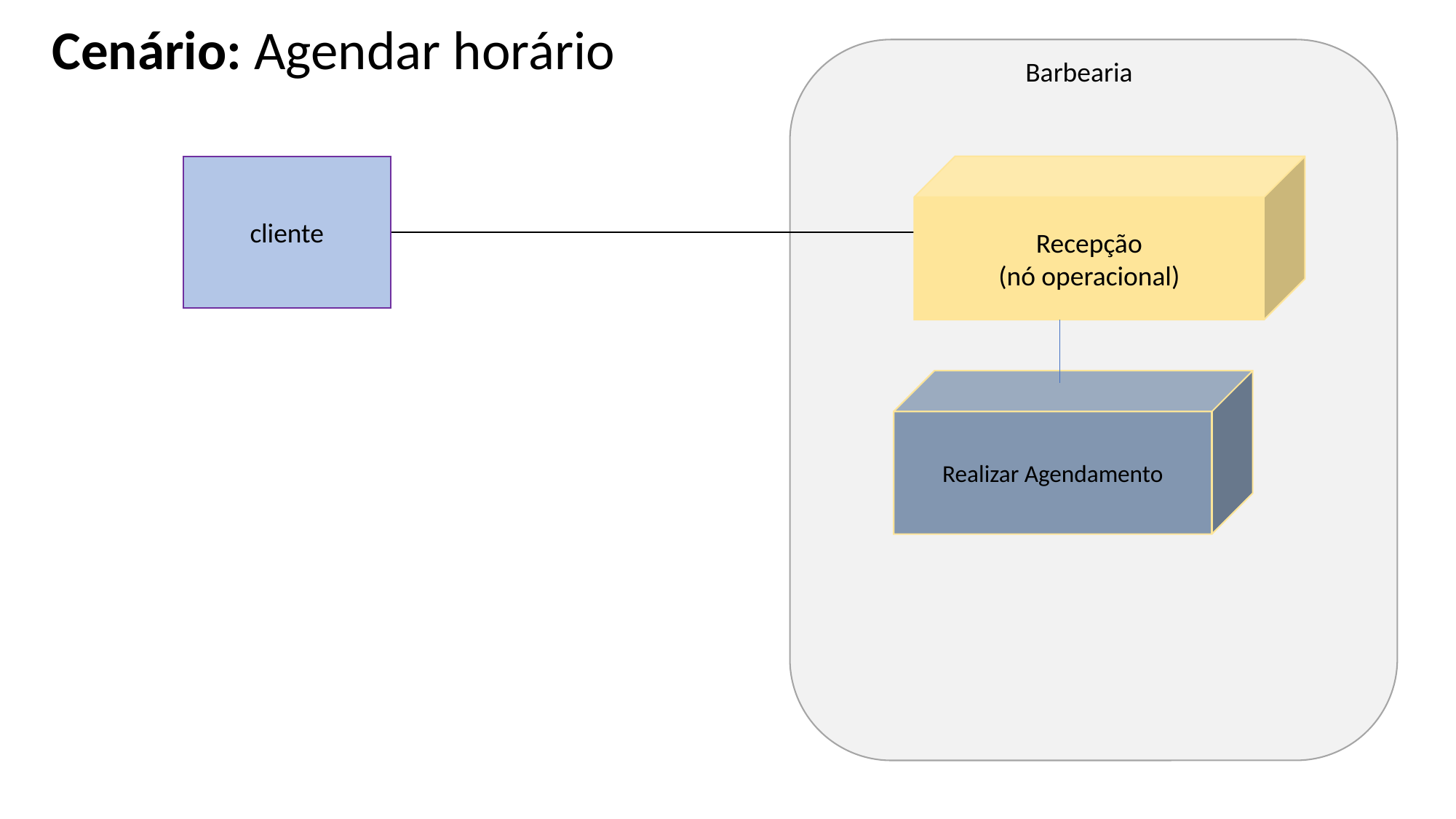

Cenário: Agendar horário

Barbearia
cliente

Recepção
(nó operacional)

Realizar Agendamento